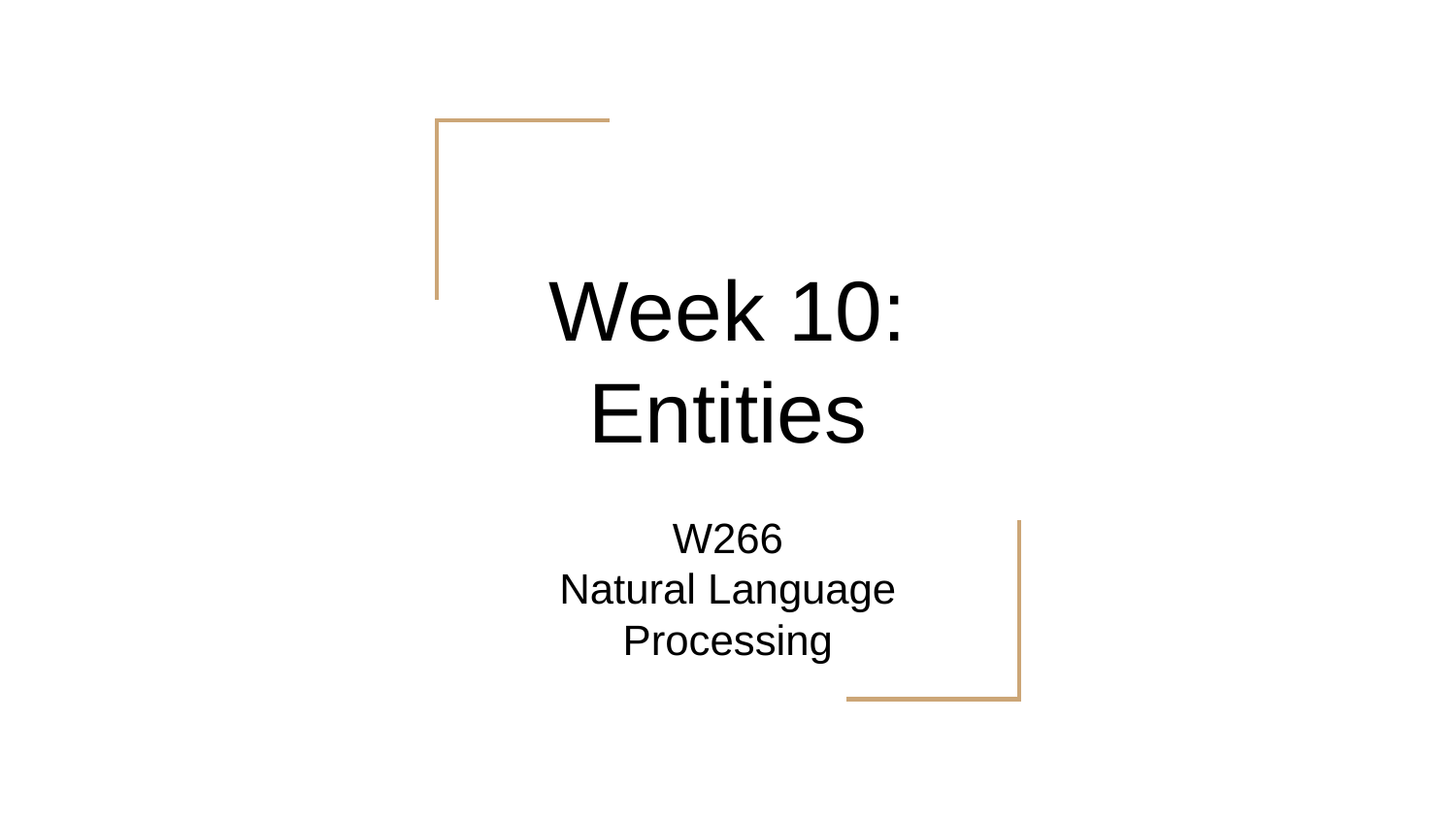

# Week 10:
Entities
W266
Natural Language Processing